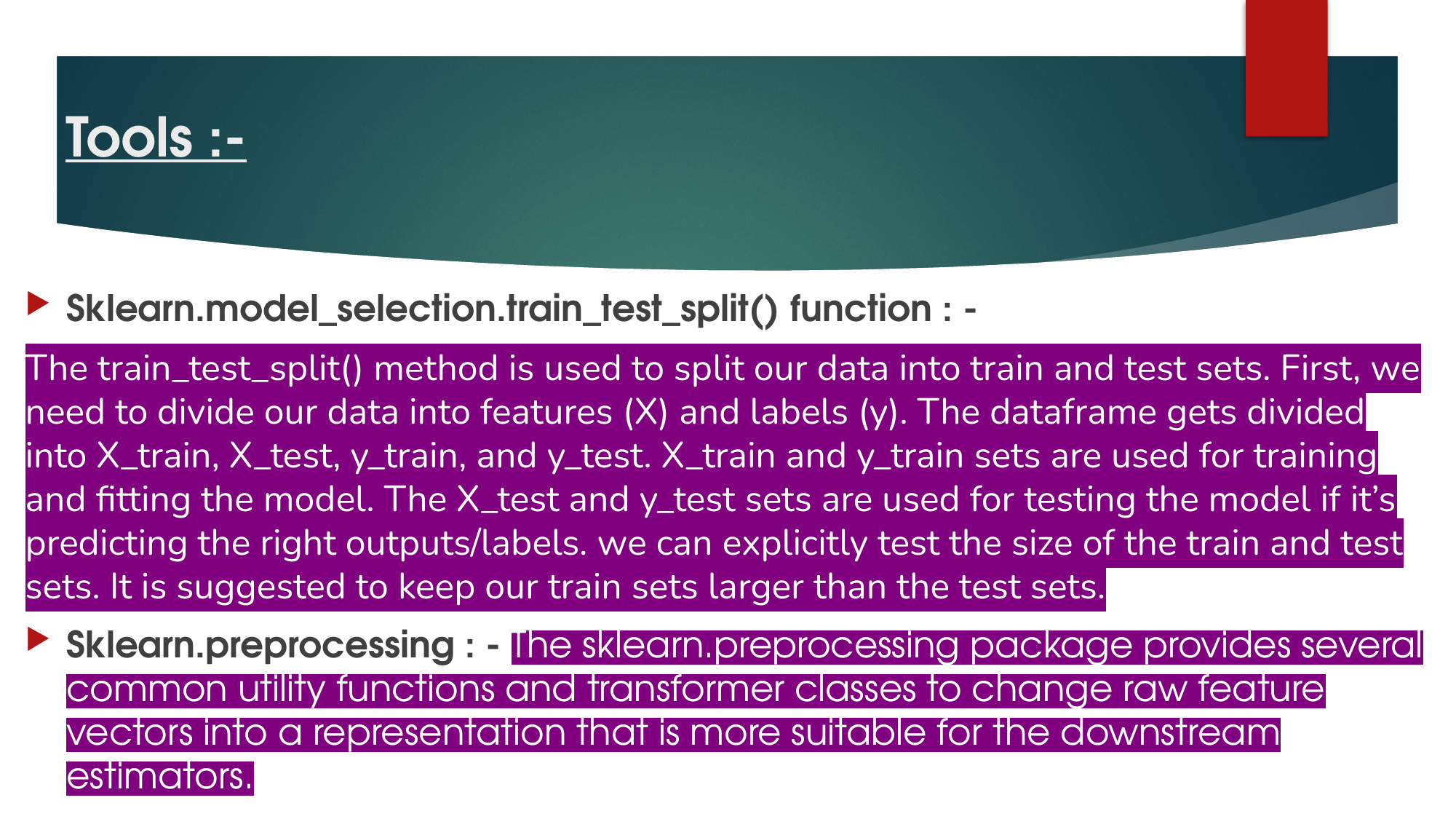

# Tools :-
Sklearn.model_selection.train_test_split() function : -
The train_test_split() method is used to split our data into train and test sets. First, we need to divide our data into features (X) and labels (y). The dataframe gets divided into X_train, X_test, y_train, and y_test. X_train and y_train sets are used for training and fitting the model. The X_test and y_test sets are used for testing the model if it’s predicting the right outputs/labels. we can explicitly test the size of the train and test sets. It is suggested to keep our train sets larger than the test sets.
Sklearn.preprocessing : - The sklearn.preprocessing package provides several common utility functions and transformer classes to change raw feature vectors into a representation that is more suitable for the downstream estimators.